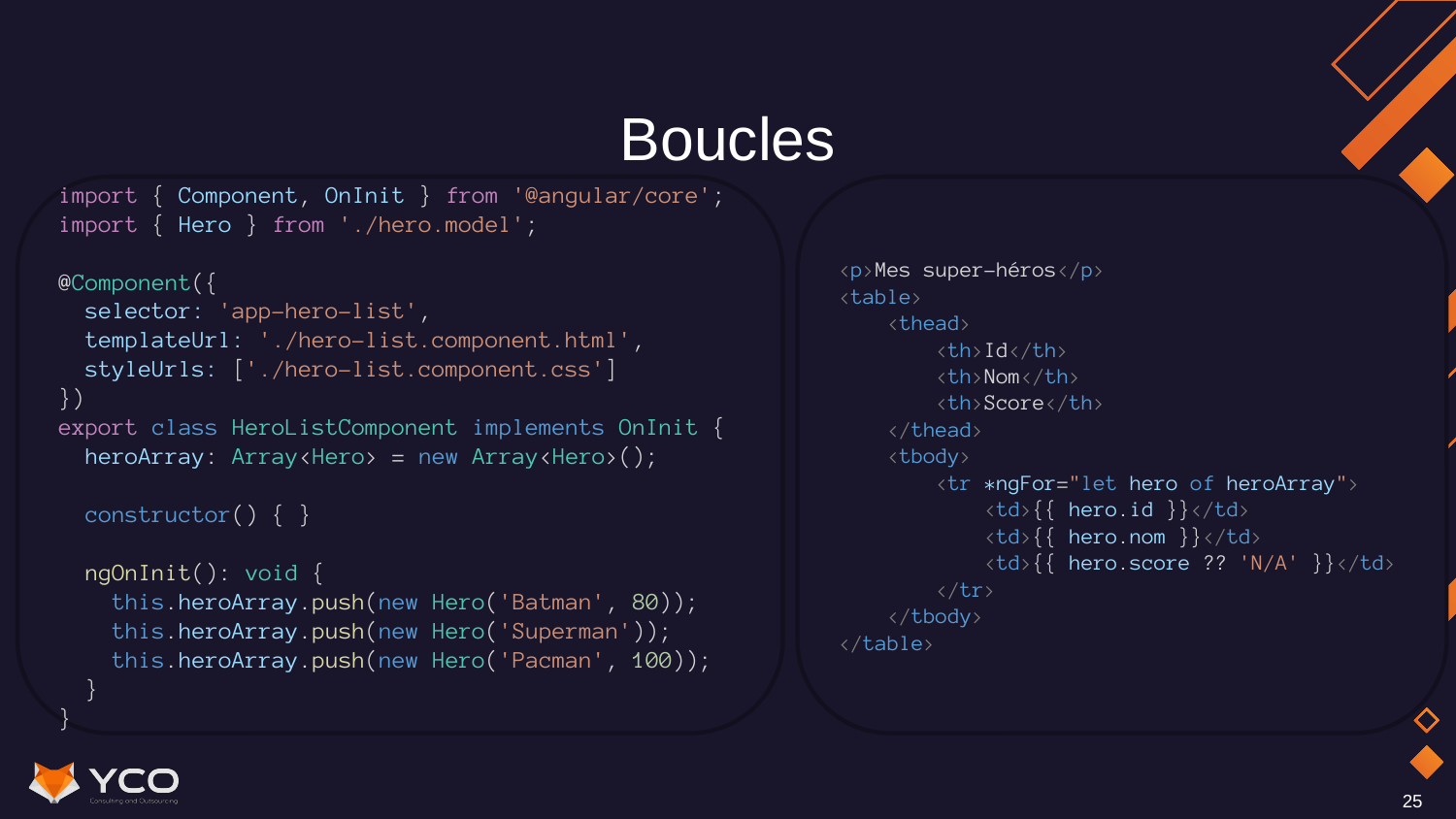

# Boucles
import { Component, OnInit } from '@angular/core';
import { Hero } from './hero.model';
@Component({
  selector: 'app-hero-list',
  templateUrl: './hero-list.component.html',
  styleUrls: ['./hero-list.component.css']
})
export class HeroListComponent implements OnInit {
  heroArray: Array<Hero> = new Array<Hero>();
  constructor() { }
  ngOnInit(): void {
    this.heroArray.push(new Hero('Batman', 80));
    this.heroArray.push(new Hero('Superman'));
    this.heroArray.push(new Hero('Pacman', 100));
  }
}
<p>Mes super-héros</p>
<table>
    <thead>
        <th>Id</th>
        <th>Nom</th>
        <th>Score</th>
    </thead>
    <tbody>
        <tr *ngFor="let hero of heroArray">
            <td>{{ hero.id }}</td>
            <td>{{ hero.nom }}</td>
            <td>{{ hero.score ?? 'N/A' }}</td>
        </tr>
    </tbody>
</table>